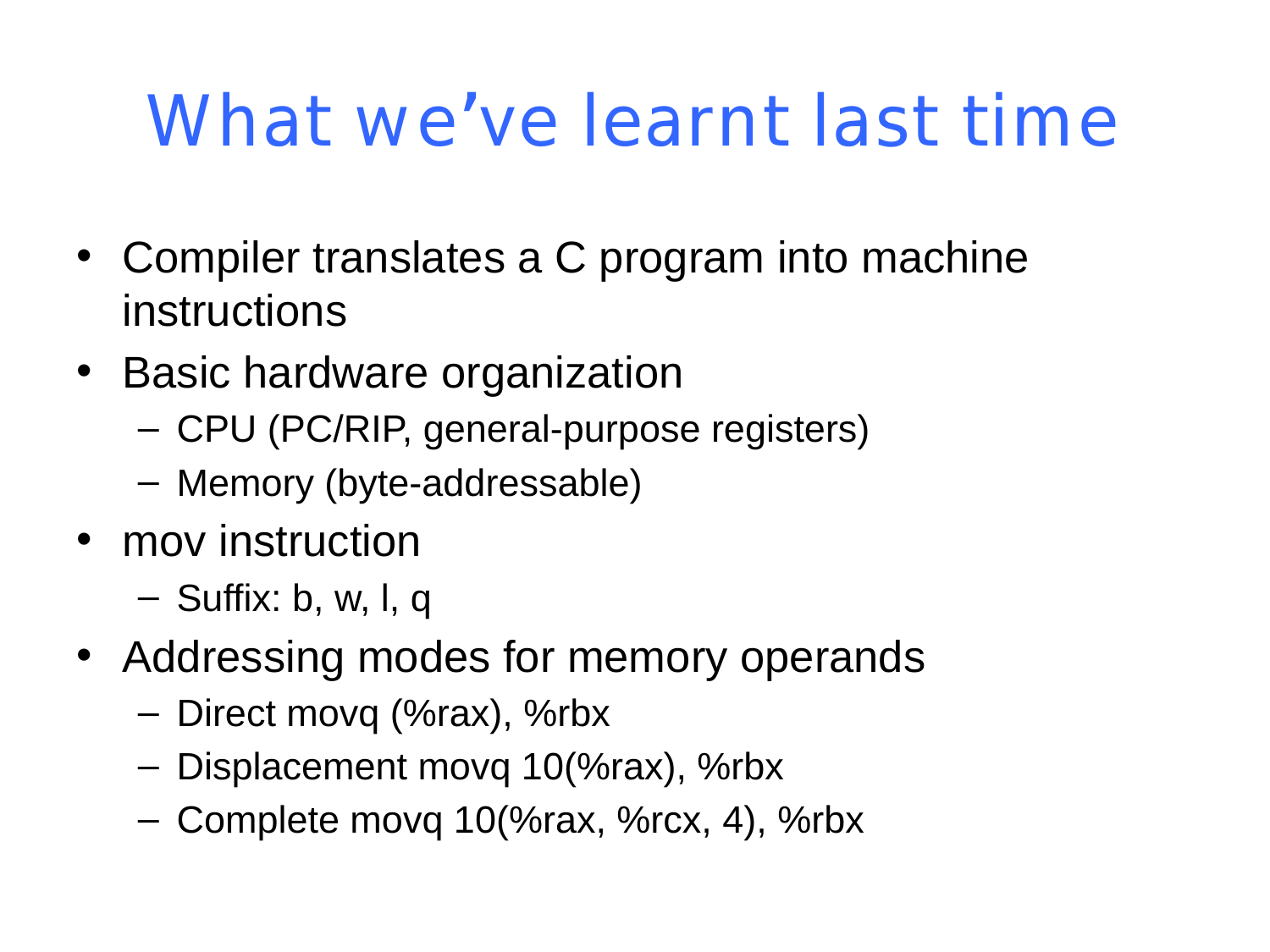

# What we’ve learnt last time
Compiler translates a C program into machine instructions
Basic hardware organization
CPU (PC/RIP, general-purpose registers)
Memory (byte-addressable)
mov instruction
Suffix: b, w, l, q
Addressing modes for memory operands
Direct movq (%rax), %rbx
Displacement movq 10(%rax), %rbx
Complete movq 10(%rax, %rcx, 4), %rbx